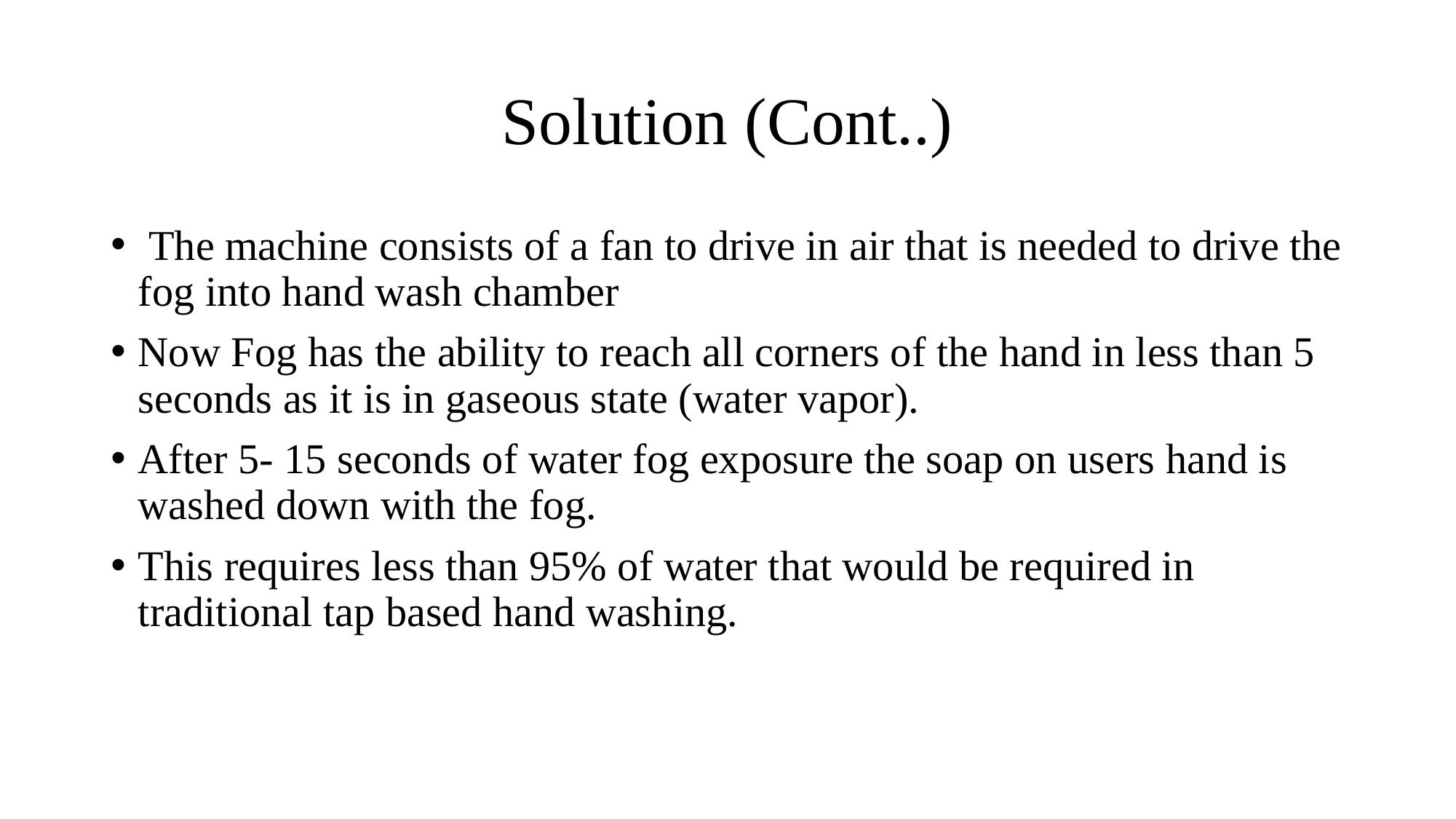

# Solution (Cont..)
 The machine consists of a fan to drive in air that is needed to drive the fog into hand wash chamber
Now Fog has the ability to reach all corners of the hand in less than 5 seconds as it is in gaseous state (water vapor).
After 5- 15 seconds of water fog exposure the soap on users hand is washed down with the fog.
This requires less than 95% of water that would be required in traditional tap based hand washing.